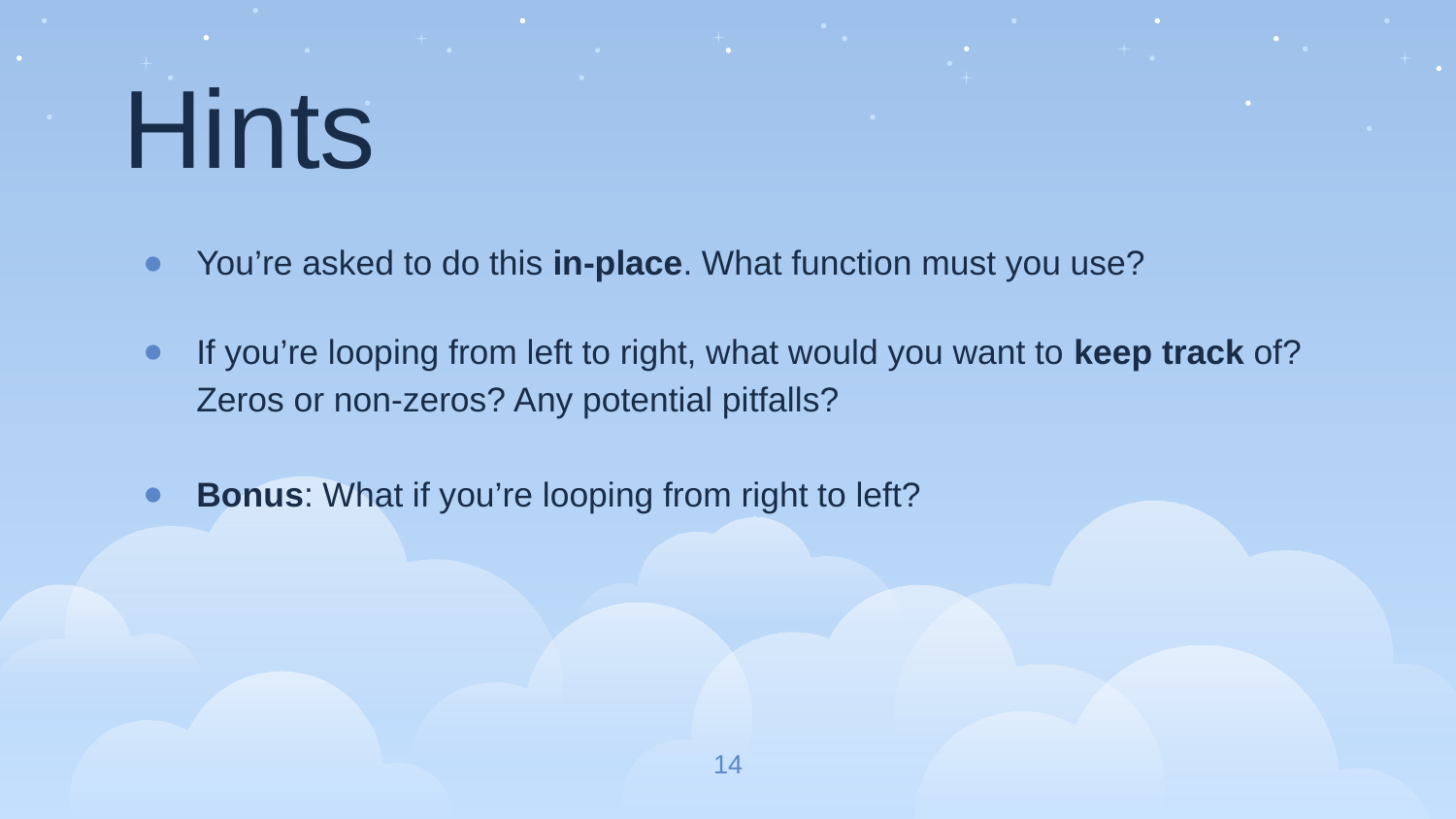

Hints
You’re asked to do this in-place. What function must you use?
If you’re looping from left to right, what would you want to keep track of? Zeros or non-zeros? Any potential pitfalls?
Bonus: What if you’re looping from right to left?
14